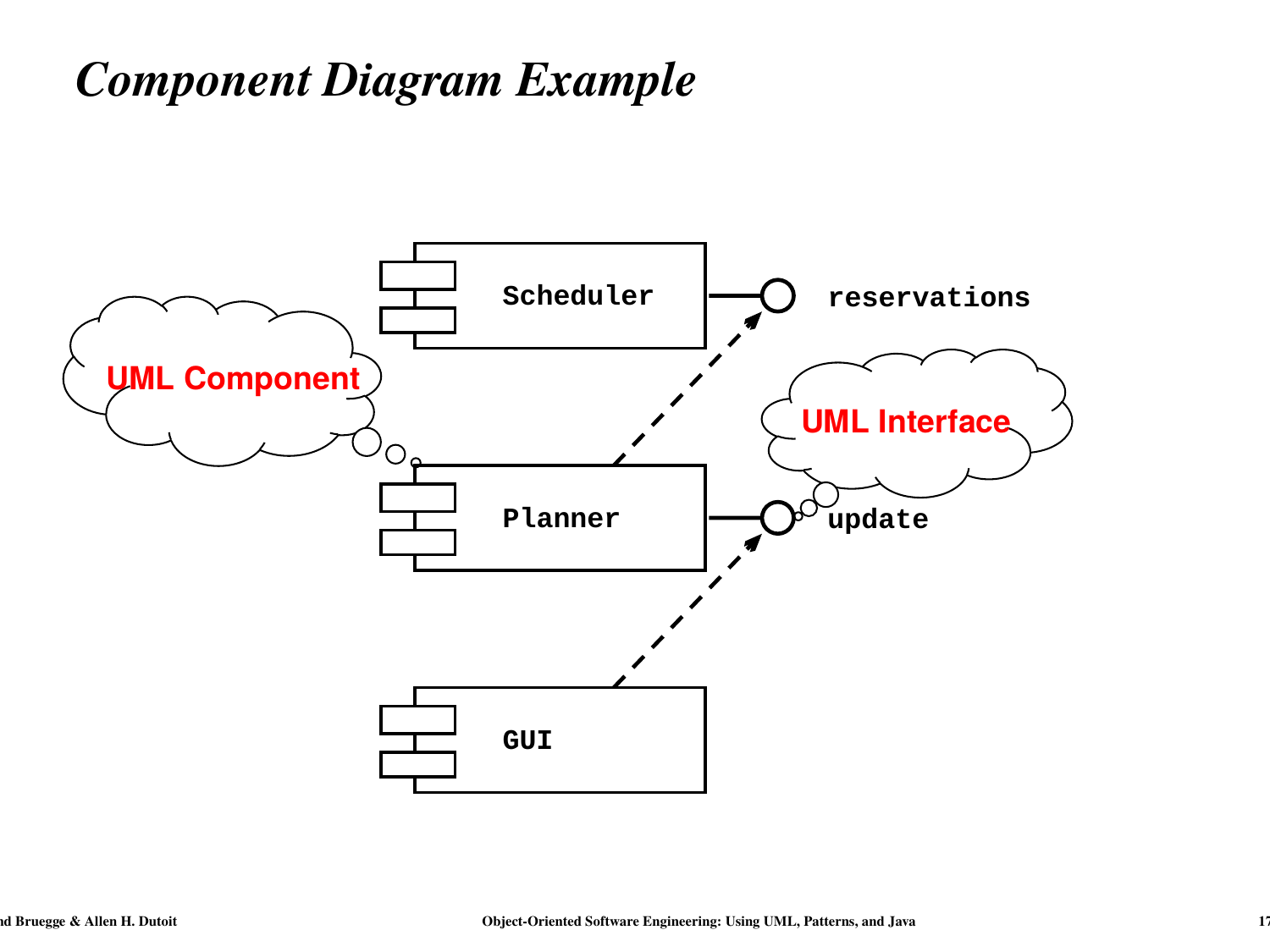

# Component Diagram Example

Scheduler

reservations
UML Component

UML Interface

Planner

update

GUI